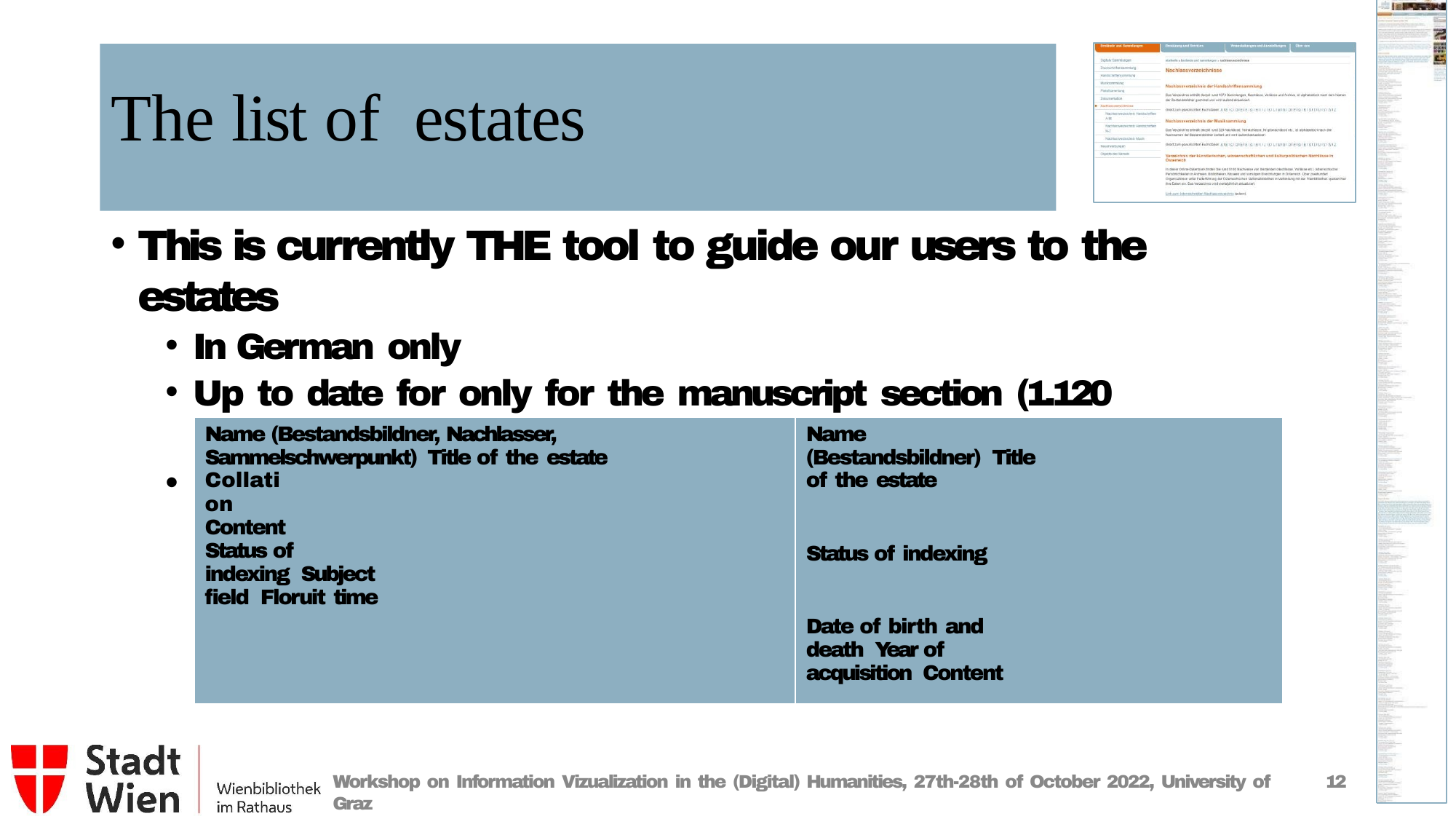

# The list of	estates
This is currently THE tool to guide our users to the estates
In German only
Up to date for only for the manuscript section (1.120 holdings)
Different information depending on the department
| Name (Bestandsbildner, Nachlasser, Sammelschwerpunkt) Title of the estate Collation Content Status of indexing Subject field Floruit time | Name (Bestandsbildner) Title of the estate Status of indexing Date of birth and death Year of acquisition Content |
| --- | --- |
Workshop on Information Vizualization in the (Digital) Humanities, 27th-28th of October 2022, University of Graz
12